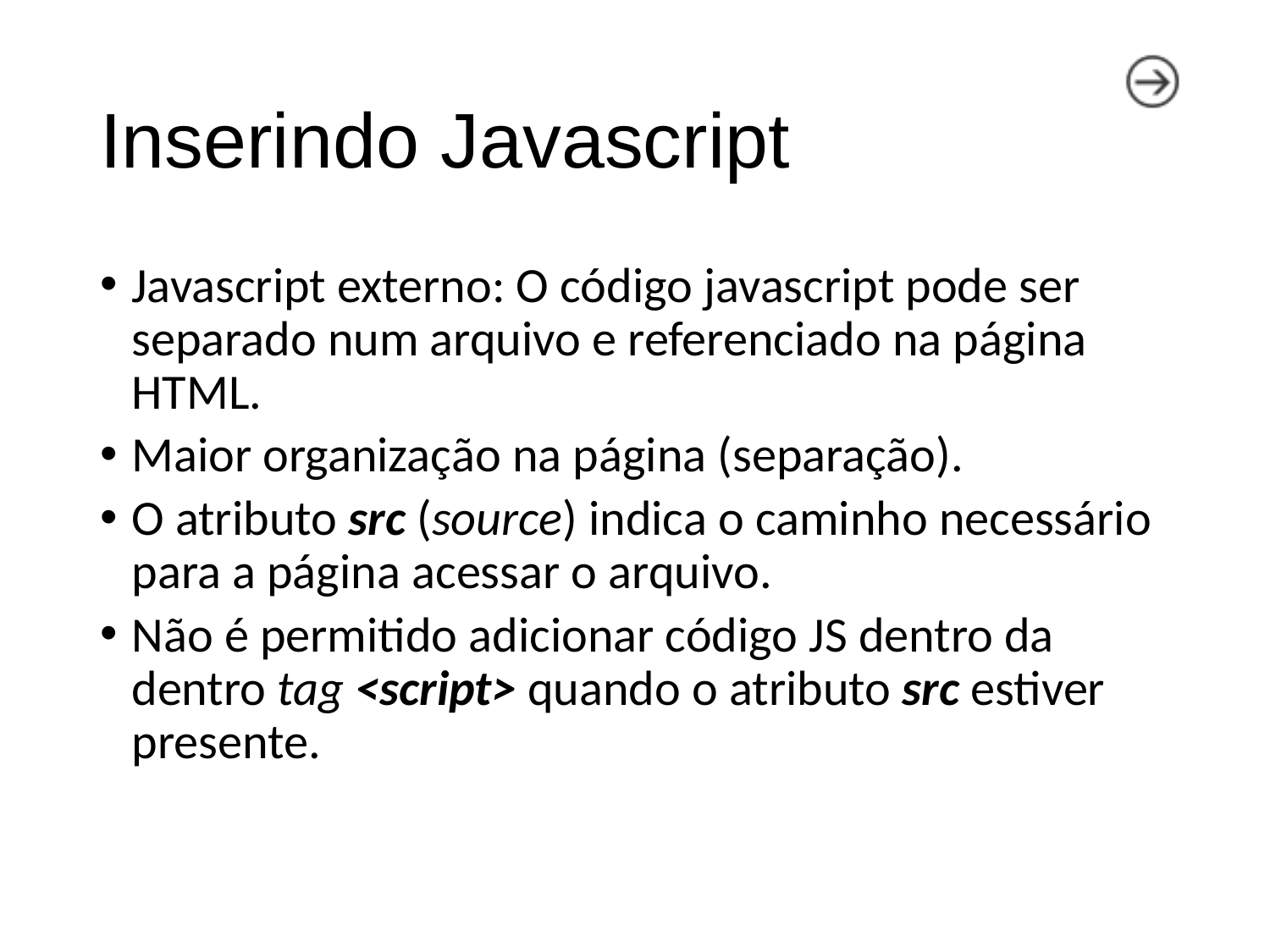

# Inserindo Javascript
Javascript externo: O código javascript pode ser separado num arquivo e referenciado na página HTML.
Maior organização na página (separação).
O atributo src (source) indica o caminho necessário para a página acessar o arquivo.
Não é permitido adicionar código JS dentro da dentro tag <script> quando o atributo src estiver presente.